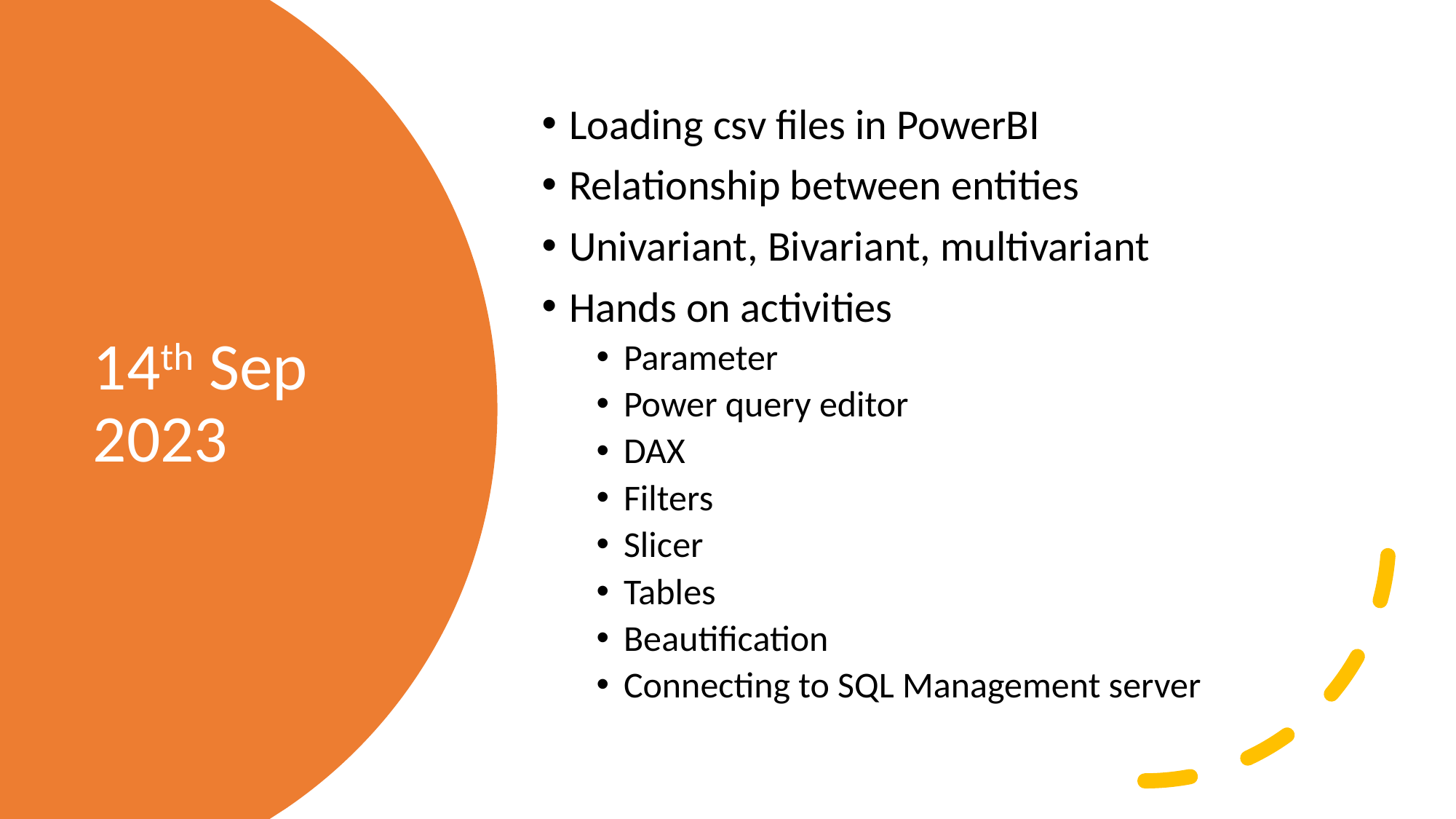

Loading csv files in PowerBI
Relationship between entities
Univariant, Bivariant, multivariant
Hands on activities
Parameter
Power query editor
DAX
Filters
Slicer
Tables
Beautification
Connecting to SQL Management server
# 14th Sep 2023